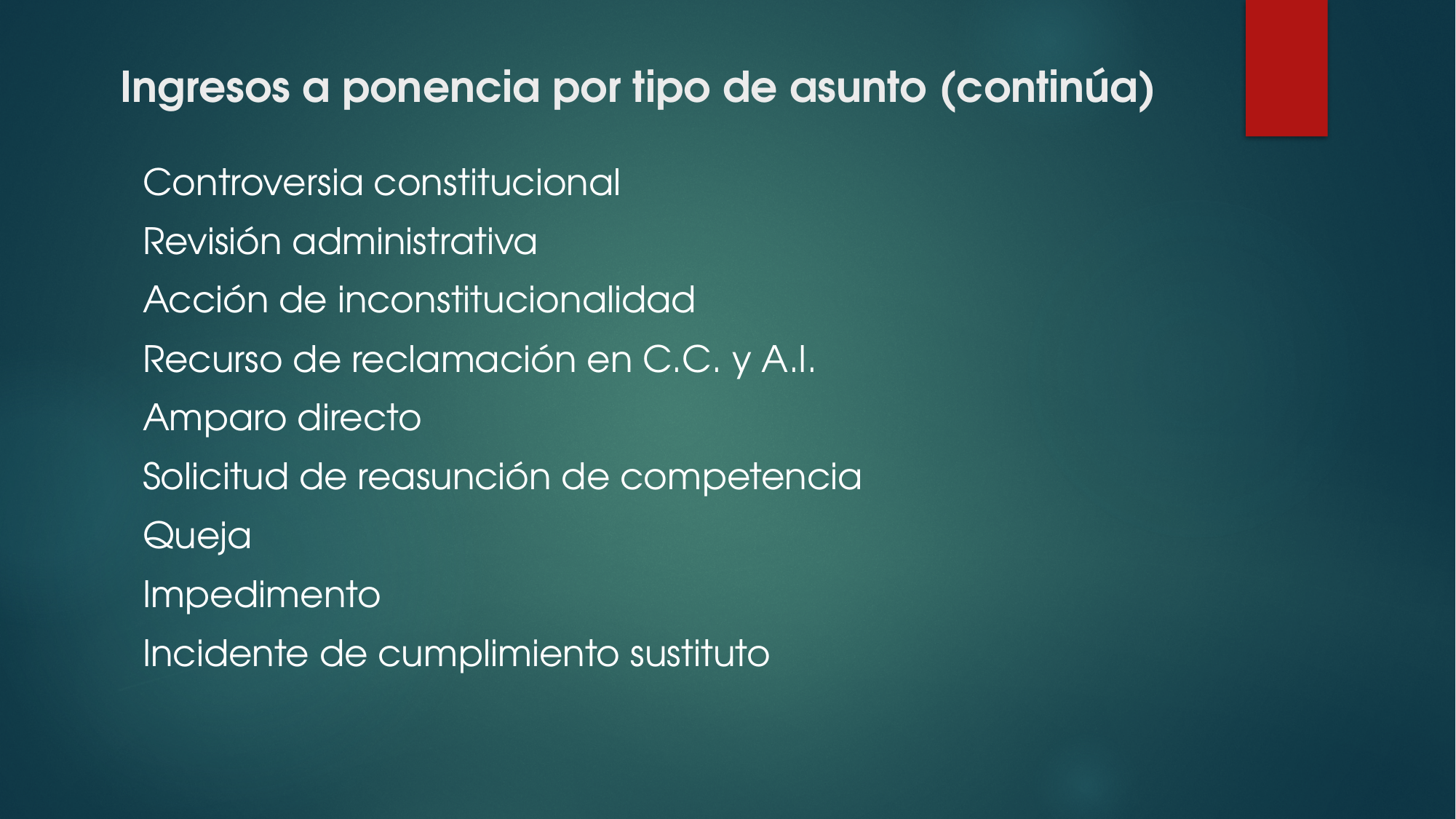

# Ingresos a ponencia por tipo de asunto (continúa)
Controversia constitucional
Revisión administrativa
Acción de inconstitucionalidad
Recurso de reclamación en C.C. y A.I.
Amparo directo
Solicitud de reasunción de competencia
Queja
Impedimento
Incidente de cumplimiento sustituto